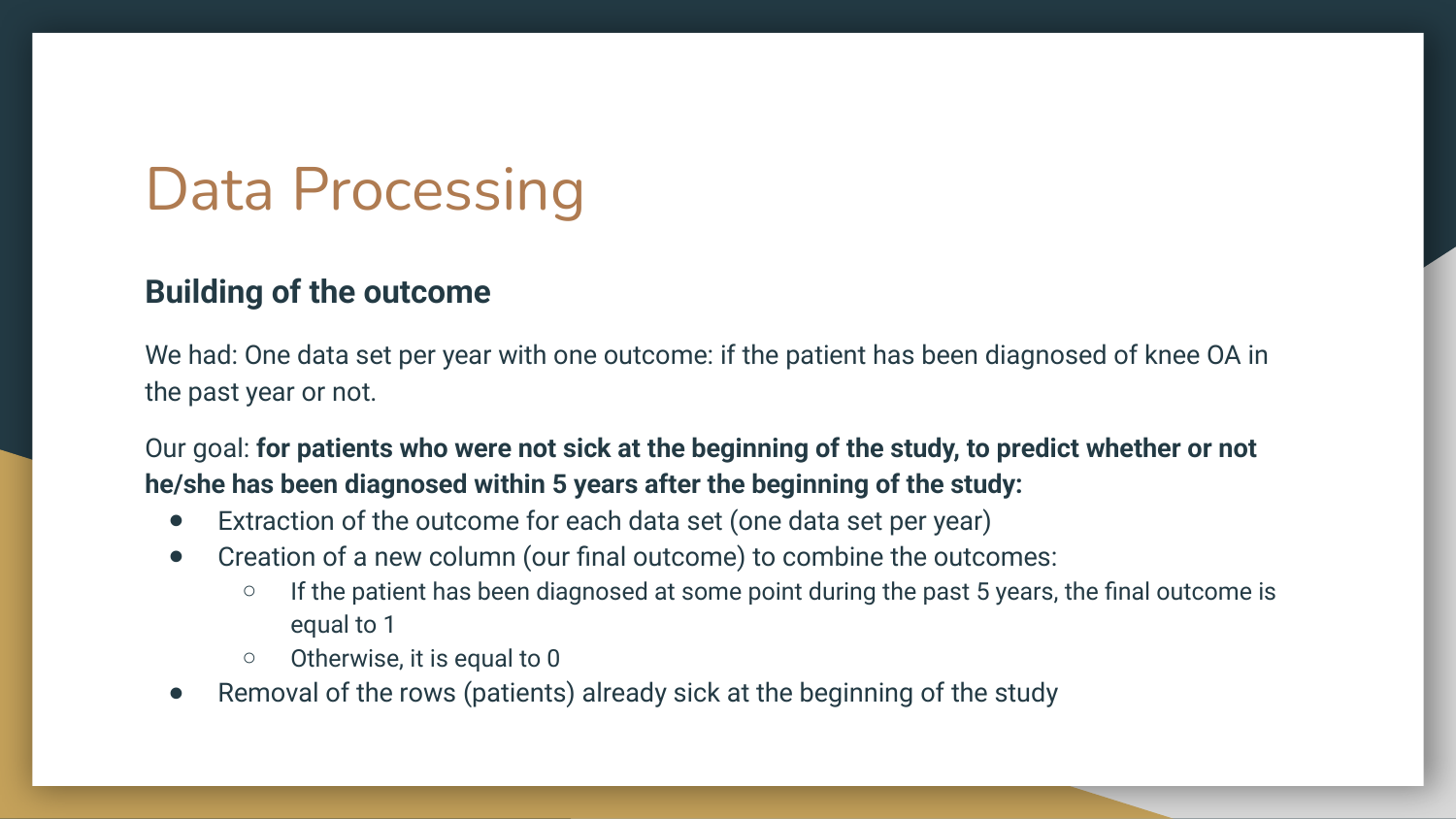

# Data Processing
Building of the outcome
We had: One data set per year with one outcome: if the patient has been diagnosed of knee OA in the past year or not.
Our goal: for patients who were not sick at the beginning of the study, to predict whether or not he/she has been diagnosed within 5 years after the beginning of the study:
Extraction of the outcome for each data set (one data set per year)
Creation of a new column (our final outcome) to combine the outcomes:
If the patient has been diagnosed at some point during the past 5 years, the final outcome is equal to 1
Otherwise, it is equal to 0
Removal of the rows (patients) already sick at the beginning of the study